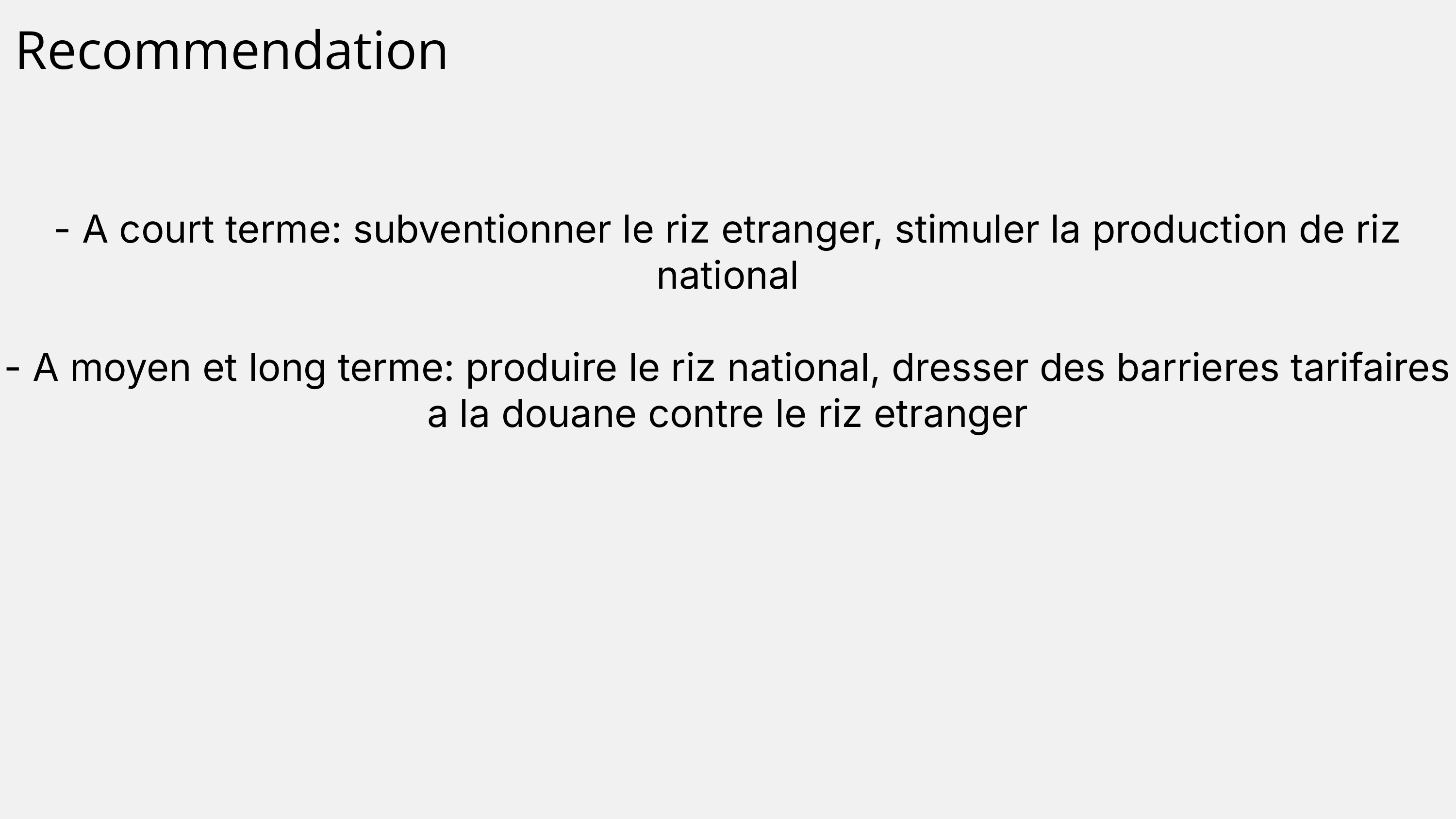

Recommendation

- A court terme: subventionner le riz etranger, stimuler la production de riz national

- A moyen et long terme: produire le riz national, dresser des barrieres tarifaires a la douane contre le riz etranger